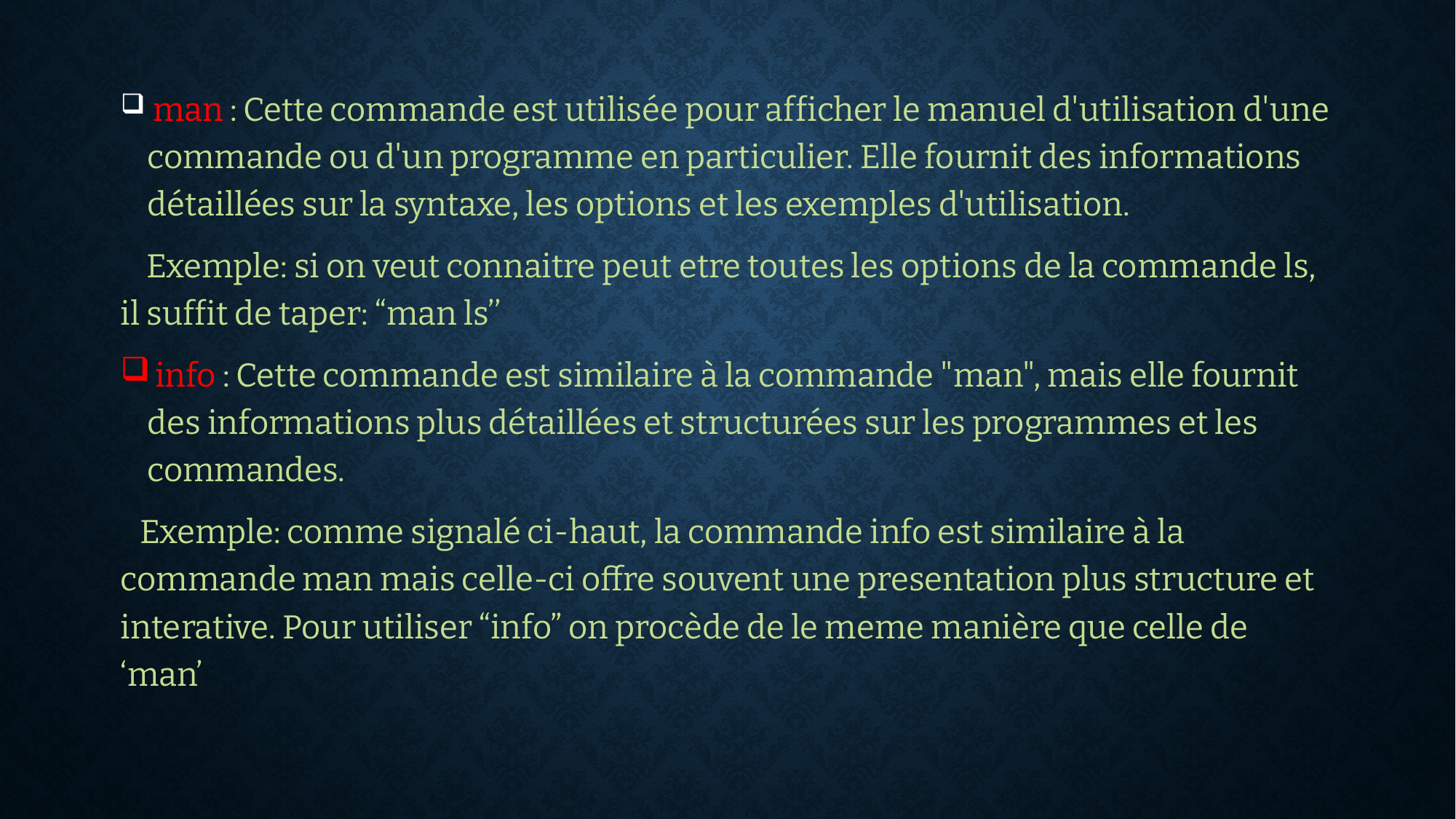

man : Cette commande est utilisée pour afficher le manuel d'utilisation d'une commande ou d'un programme en particulier. Elle fournit des informations détaillées sur la syntaxe, les options et les exemples d'utilisation.
    Exemple: si on veut connaitre peut etre toutes les options de la commande ls, il suffit de taper: “man ls’’
 info : Cette commande est similaire à la commande "man", mais elle fournit des informations plus détaillées et structurées sur les programmes et les commandes.
   Exemple: comme signalé ci-haut, la commande info est similaire à la commande man mais celle-ci offre souvent une presentation plus structure et interative. Pour utiliser “info” on procède de le meme manière que celle de ‘man’